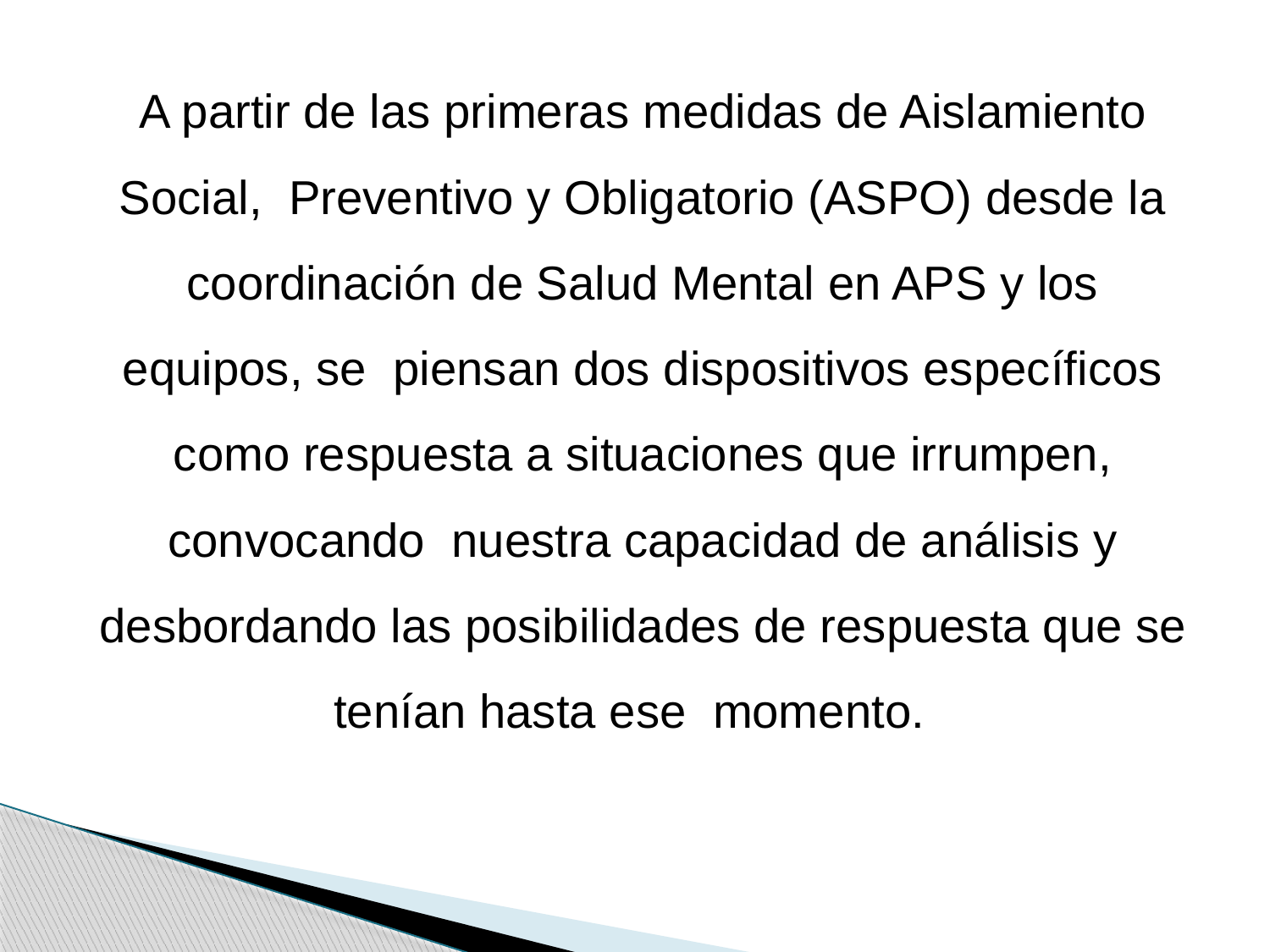

A partir de las primeras medidas de Aislamiento Social,  Preventivo y Obligatorio (ASPO) desde la coordinación de Salud Mental en APS y los equipos, se  piensan dos dispositivos específicos como respuesta a situaciones que irrumpen, convocando  nuestra capacidad de análisis y desbordando las posibilidades de respuesta que se tenían hasta ese  momento.